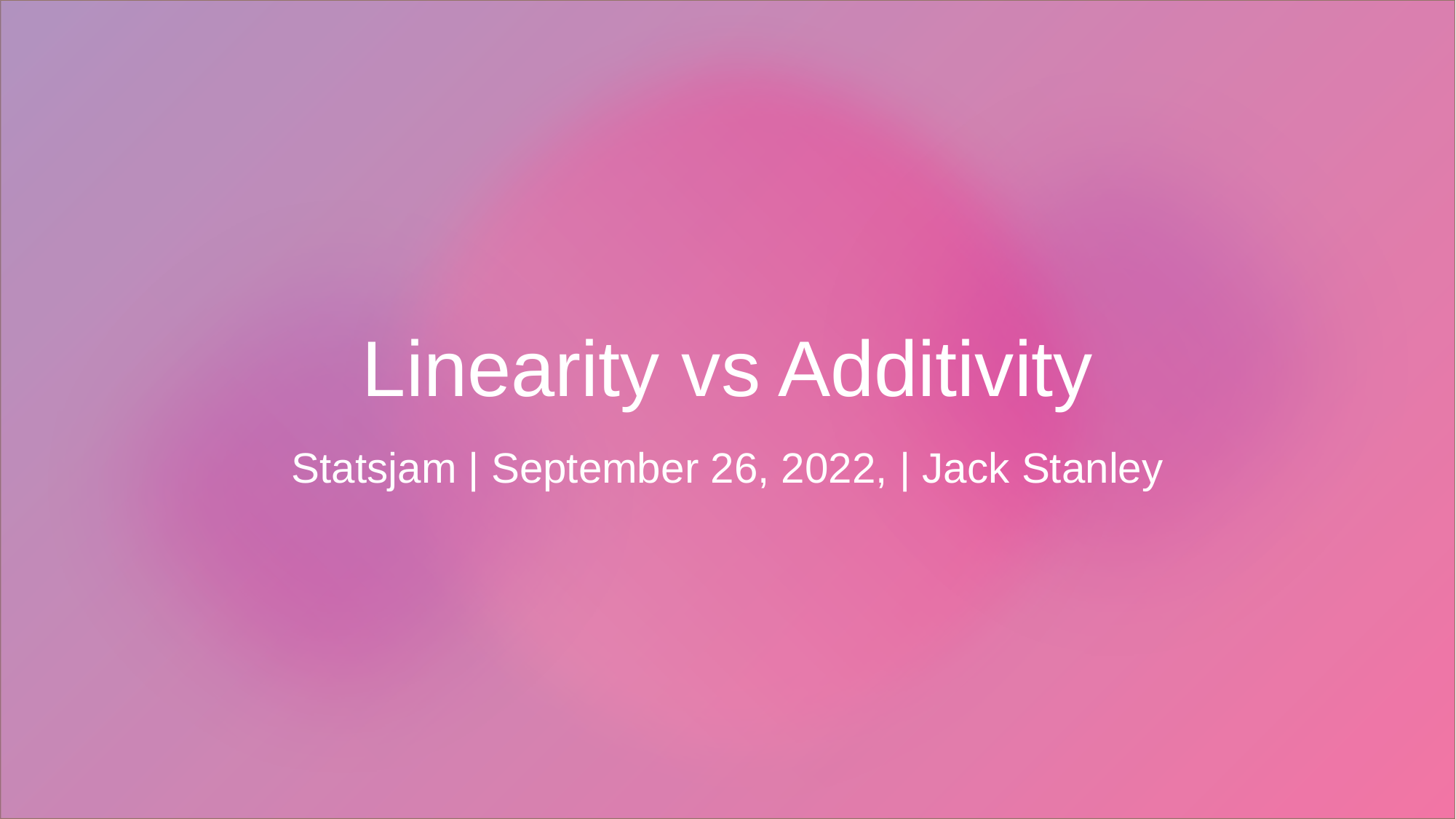

# Linearity vs Additivity
Statsjam | September 26, 2022, | Jack Stanley